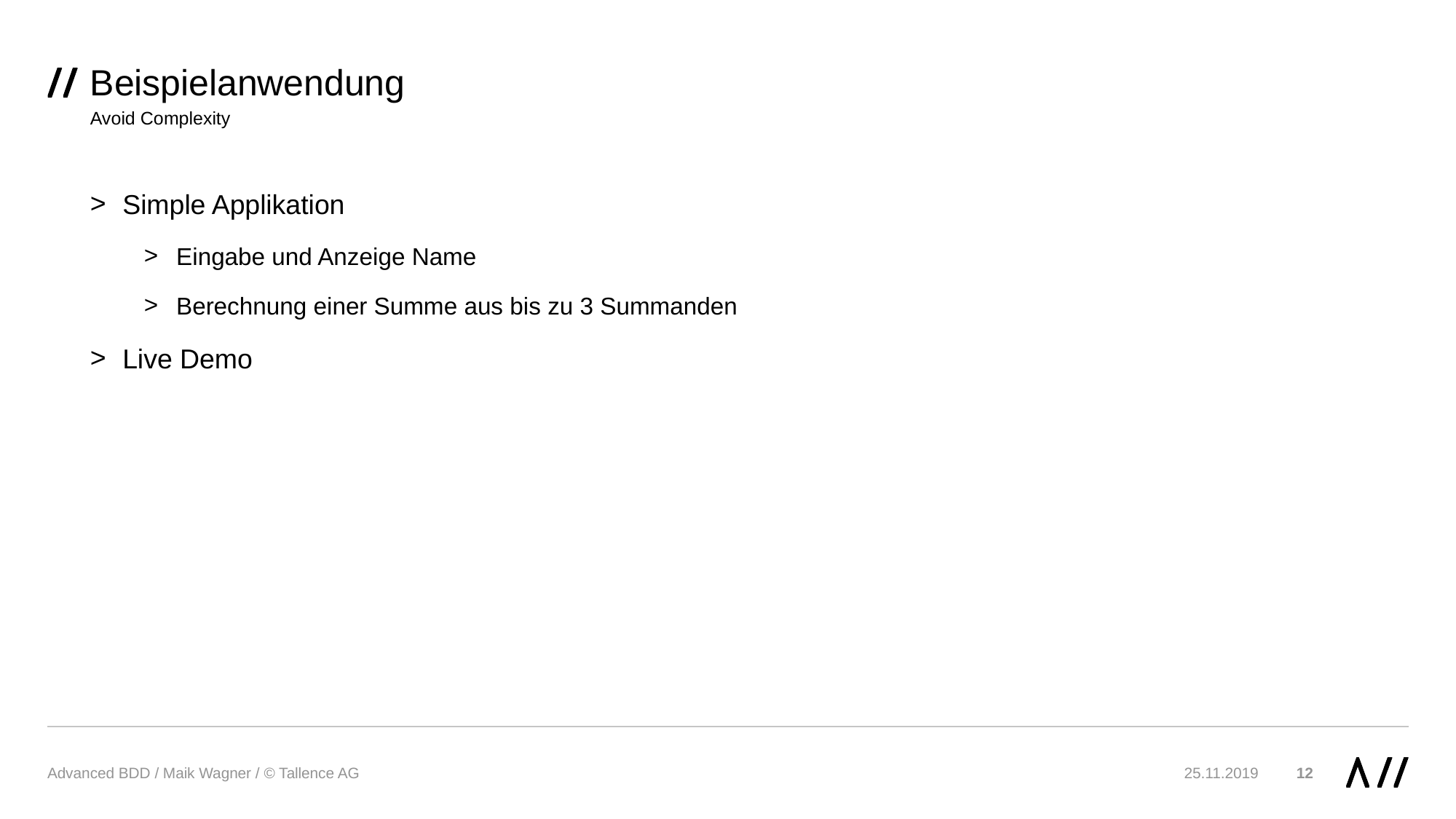

# Beispielanwendung
Avoid Complexity
Simple Applikation
Eingabe und Anzeige Name
Berechnung einer Summe aus bis zu 3 Summanden
Live Demo
Advanced BDD / Maik Wagner / © Tallence AG
25.11.2019
12